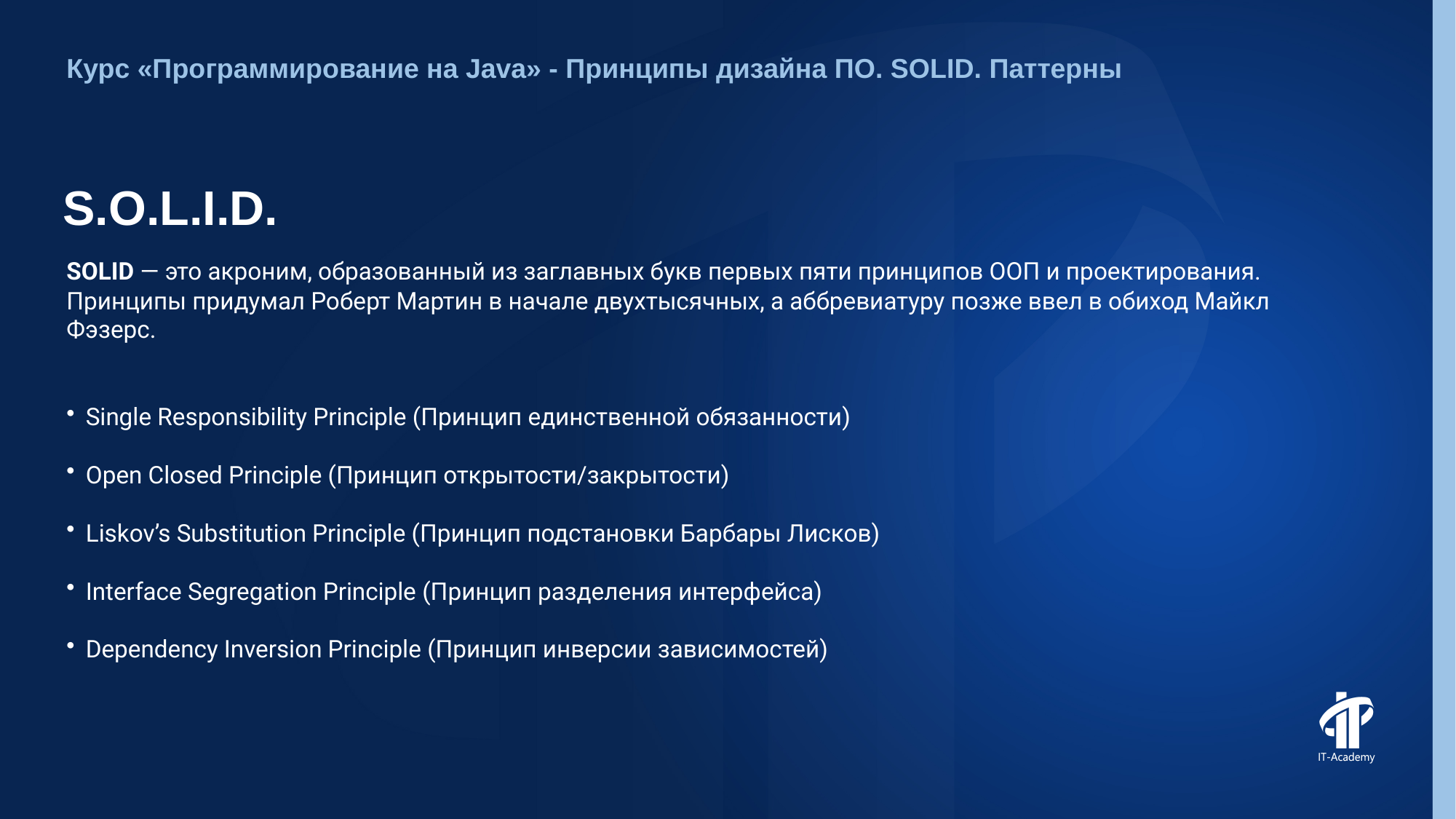

Курс «Программирование на Java» - Принципы дизайна ПО. SOLID. Паттерны
# S.O.L.I.D.
SOLID — это акроним, образованный из заглавных букв первых пяти принципов ООП и проектирования.
Принципы придумал Роберт Мартин в начале двухтысячных, а аббревиатуру позже ввел в обиход Майкл Фэзерс.

Single Responsibility Principle (Принцип единственной обязанности)

Open Closed Principle (Принцип открытости/закрытости)

Liskov’s Substitution Principle (Принцип подстановки Барбары Лисков)

Interface Segregation Principle (Принцип разделения интерфейса)

Dependency Inversion Principle (Принцип инверсии зависимостей)